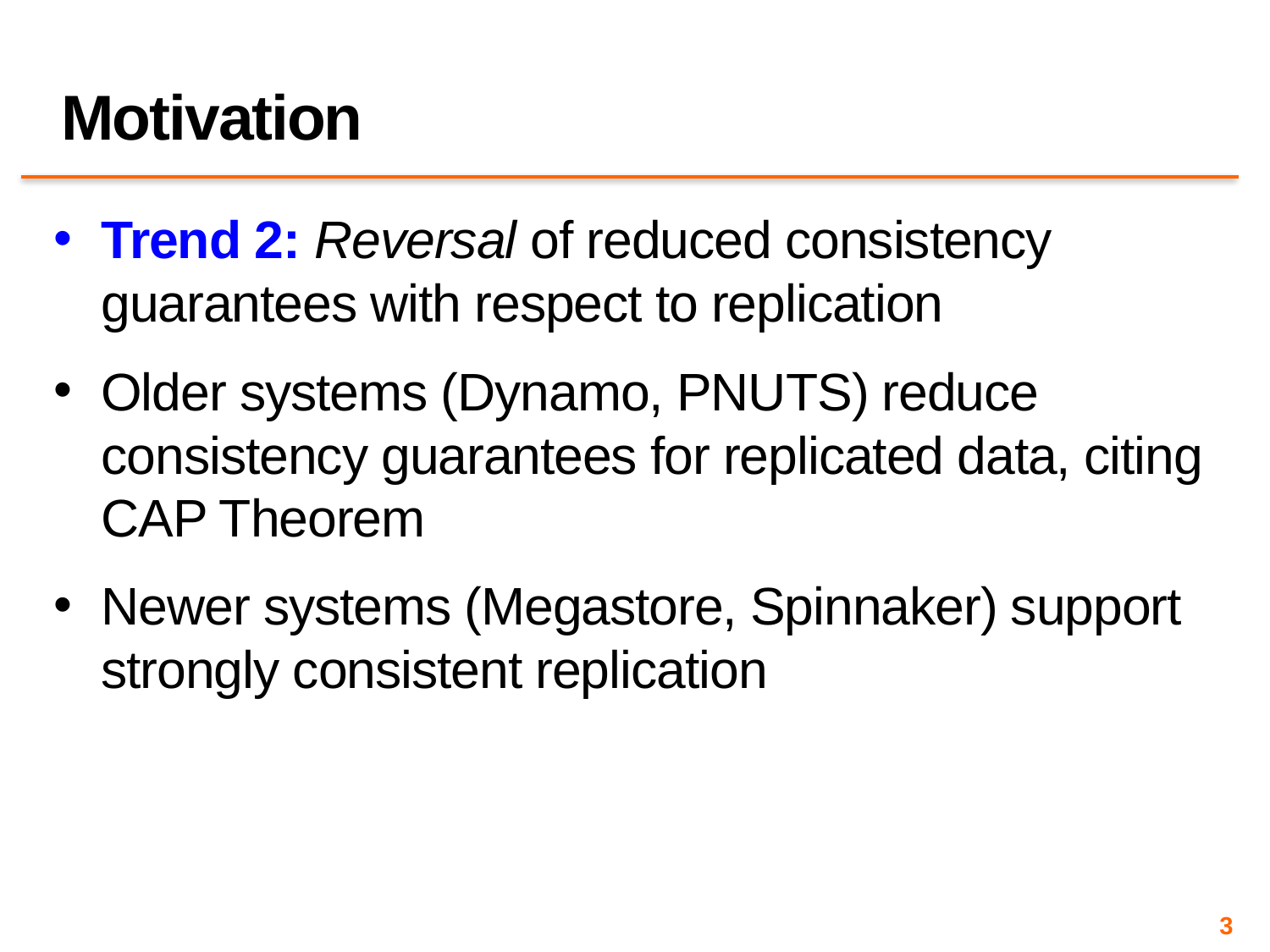

# Motivation
Trend 2: Reversal of reduced consistency guarantees with respect to replication
Older systems (Dynamo, PNUTS) reduce consistency guarantees for replicated data, citing CAP Theorem
Newer systems (Megastore, Spinnaker) support strongly consistent replication
3